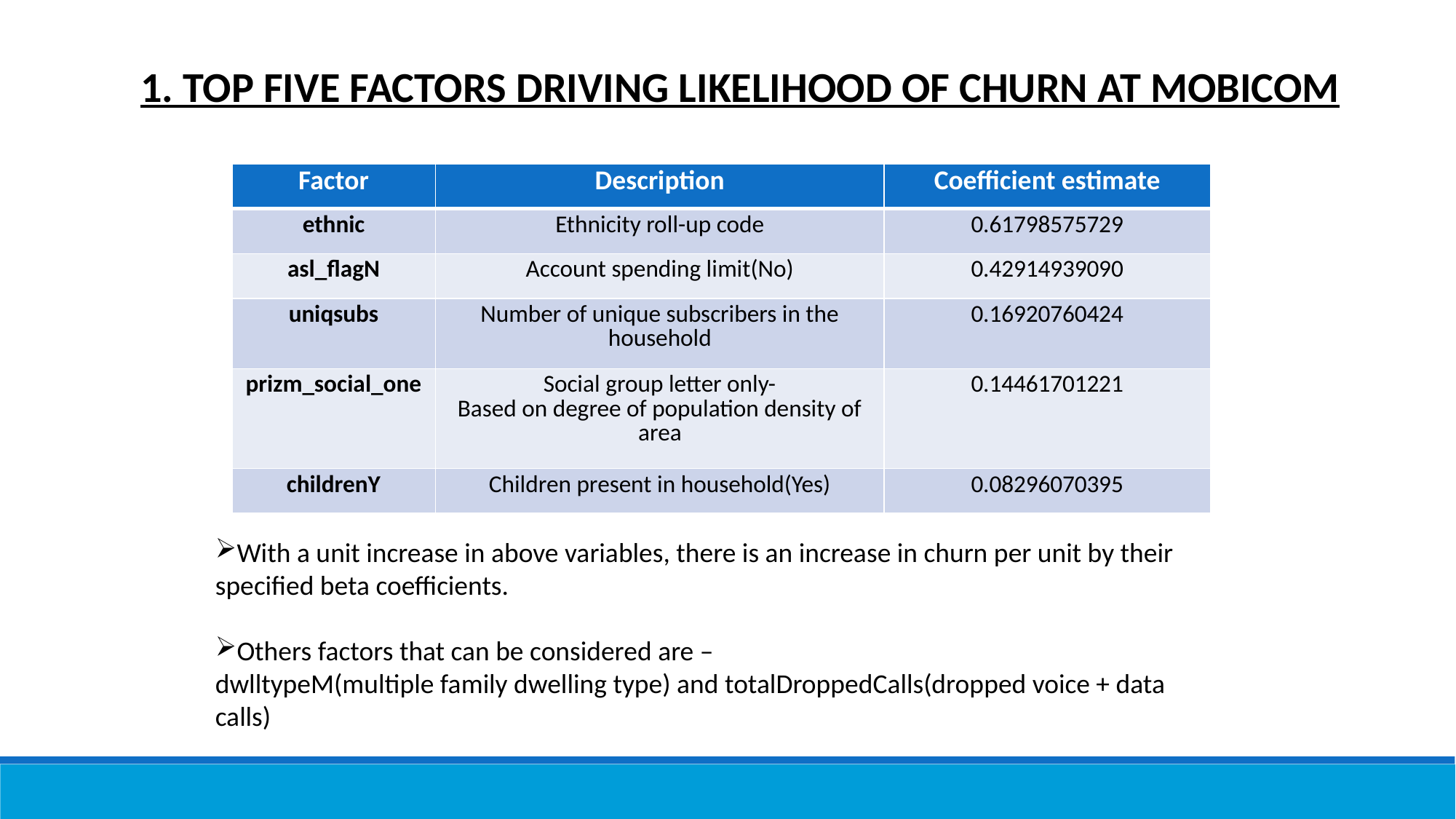

1. TOP FIVE FACTORS DRIVING LIKELIHOOD OF CHURN AT MOBICOM
| Factor | Description | Coefficient estimate |
| --- | --- | --- |
| ethnic | Ethnicity roll-up code | 0.61798575729 |
| asl\_flagN | Account spending limit(No) | 0.42914939090 |
| uniqsubs | Number of unique subscribers in the household | 0.16920760424 |
| prizm\_social\_one | Social group letter only- Based on degree of population density of area | 0.14461701221 |
| childrenY | Children present in household(Yes) | 0.08296070395 |
With a unit increase in above variables, there is an increase in churn per unit by their specified beta coefficients.

Others factors that can be considered are –
dwlltypeM(multiple family dwelling type) and totalDroppedCalls(dropped voice + data calls)